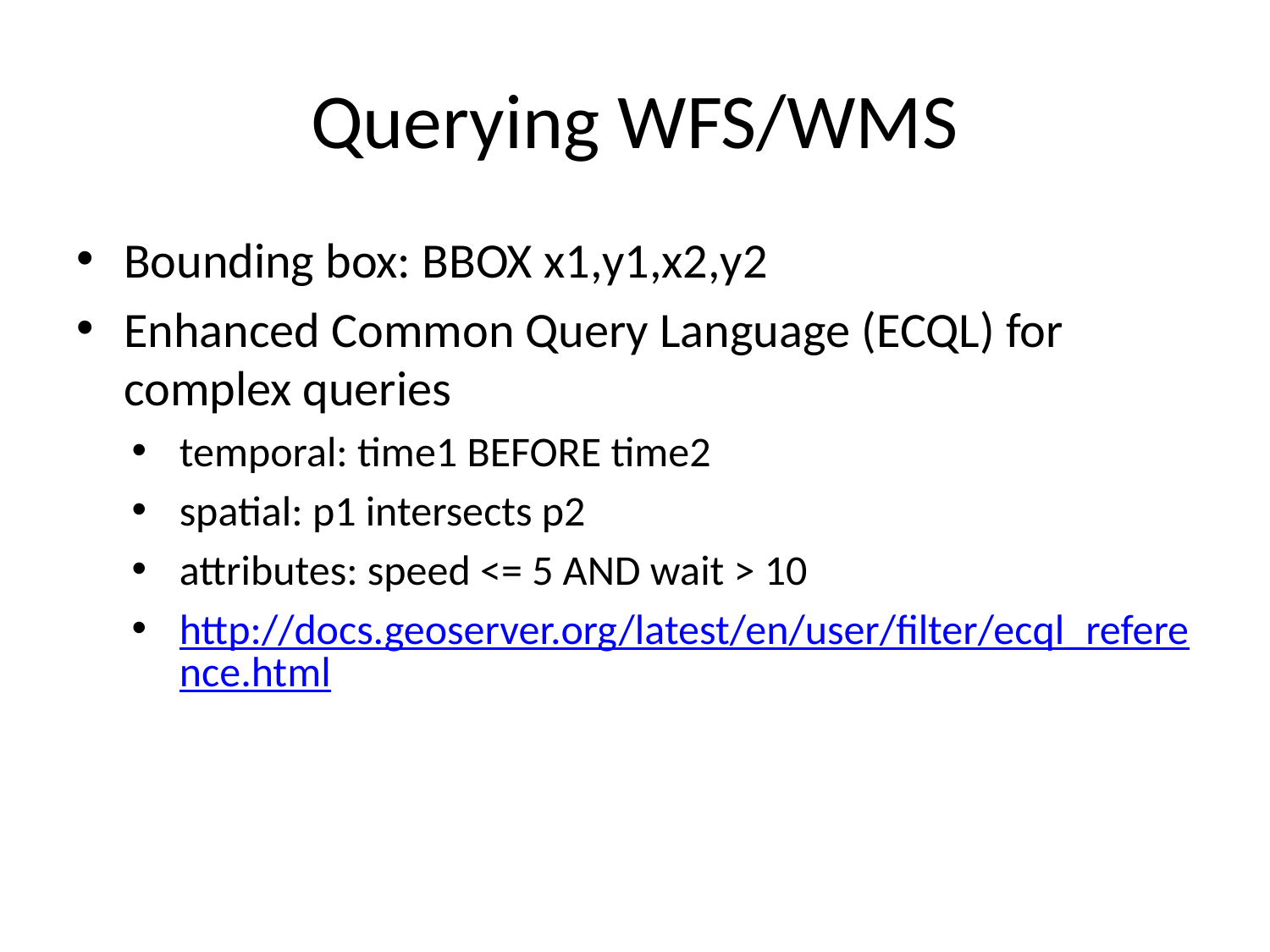

# Querying WFS/WMS
Bounding box: BBOX x1,y1,x2,y2
Enhanced Common Query Language (ECQL) for complex queries
temporal: time1 BEFORE time2
spatial: p1 intersects p2
attributes: speed <= 5 AND wait > 10
http://docs.geoserver.org/latest/en/user/filter/ecql_reference.html